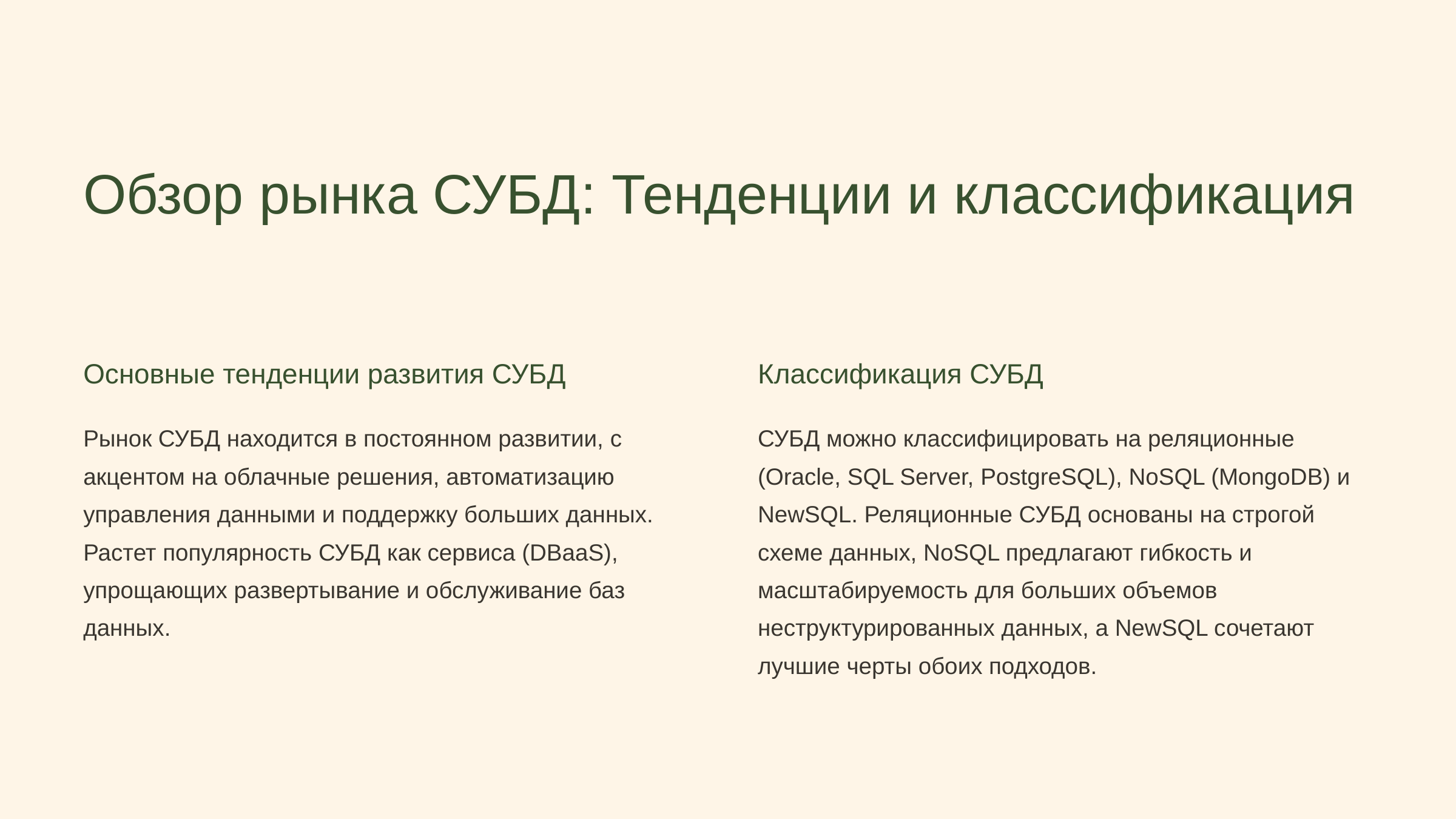

Обзор рынка СУБД: Тенденции и классификация
Основные тенденции развития СУБД
Классификация СУБД
Рынок СУБД находится в постоянном развитии, с акцентом на облачные решения, автоматизацию управления данными и поддержку больших данных. Растет популярность СУБД как сервиса (DBaaS), упрощающих развертывание и обслуживание баз данных.
СУБД можно классифицировать на реляционные (Oracle, SQL Server, PostgreSQL), NoSQL (MongoDB) и NewSQL. Реляционные СУБД основаны на строгой схеме данных, NoSQL предлагают гибкость и масштабируемость для больших объемов неструктурированных данных, а NewSQL сочетают лучшие черты обоих подходов.